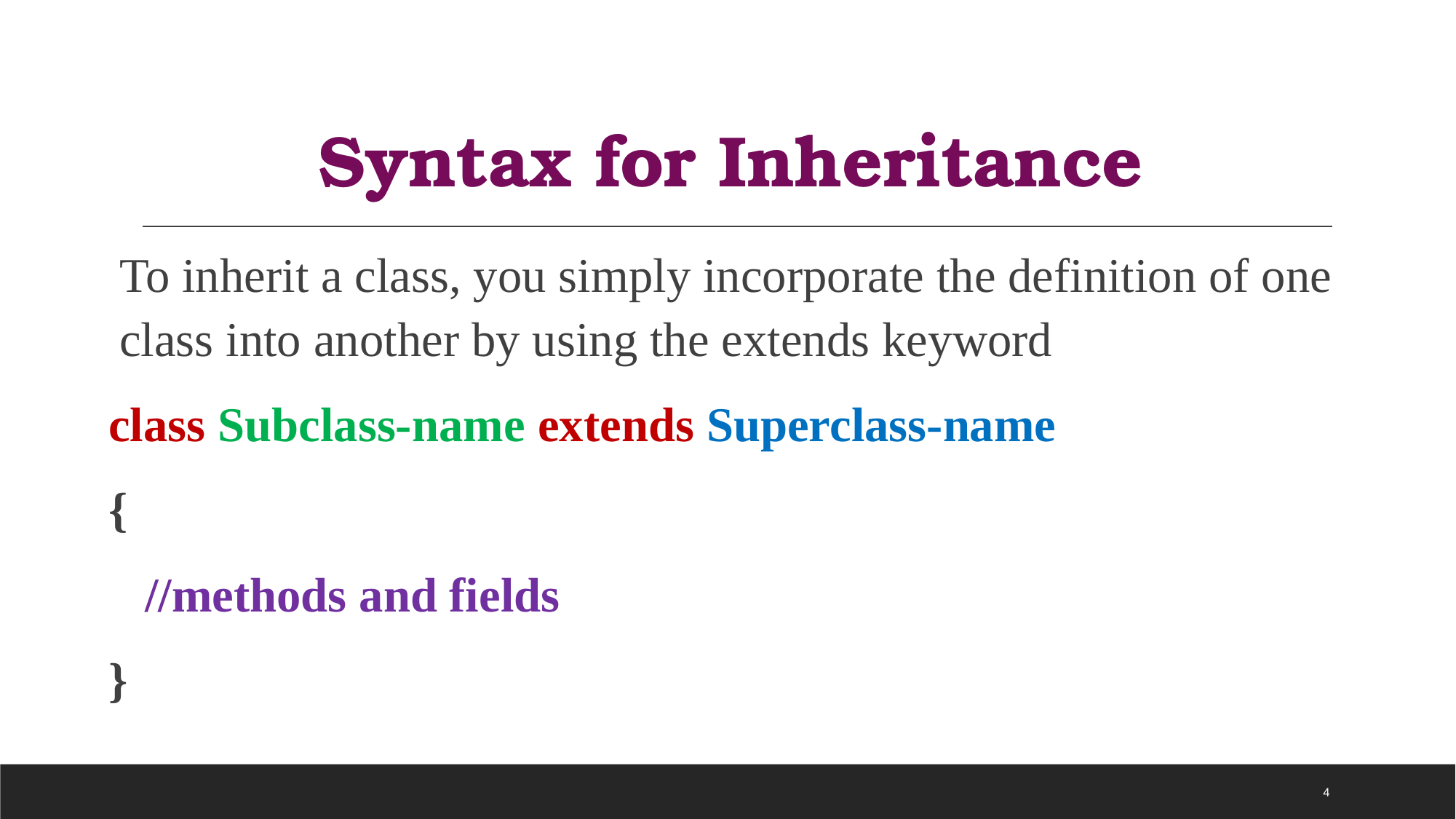

# Syntax for Inheritance
To inherit a class, you simply incorporate the definition of one class into another by using the extends keyword
class Subclass-name extends Superclass-name
{
   //methods and fields
}
4